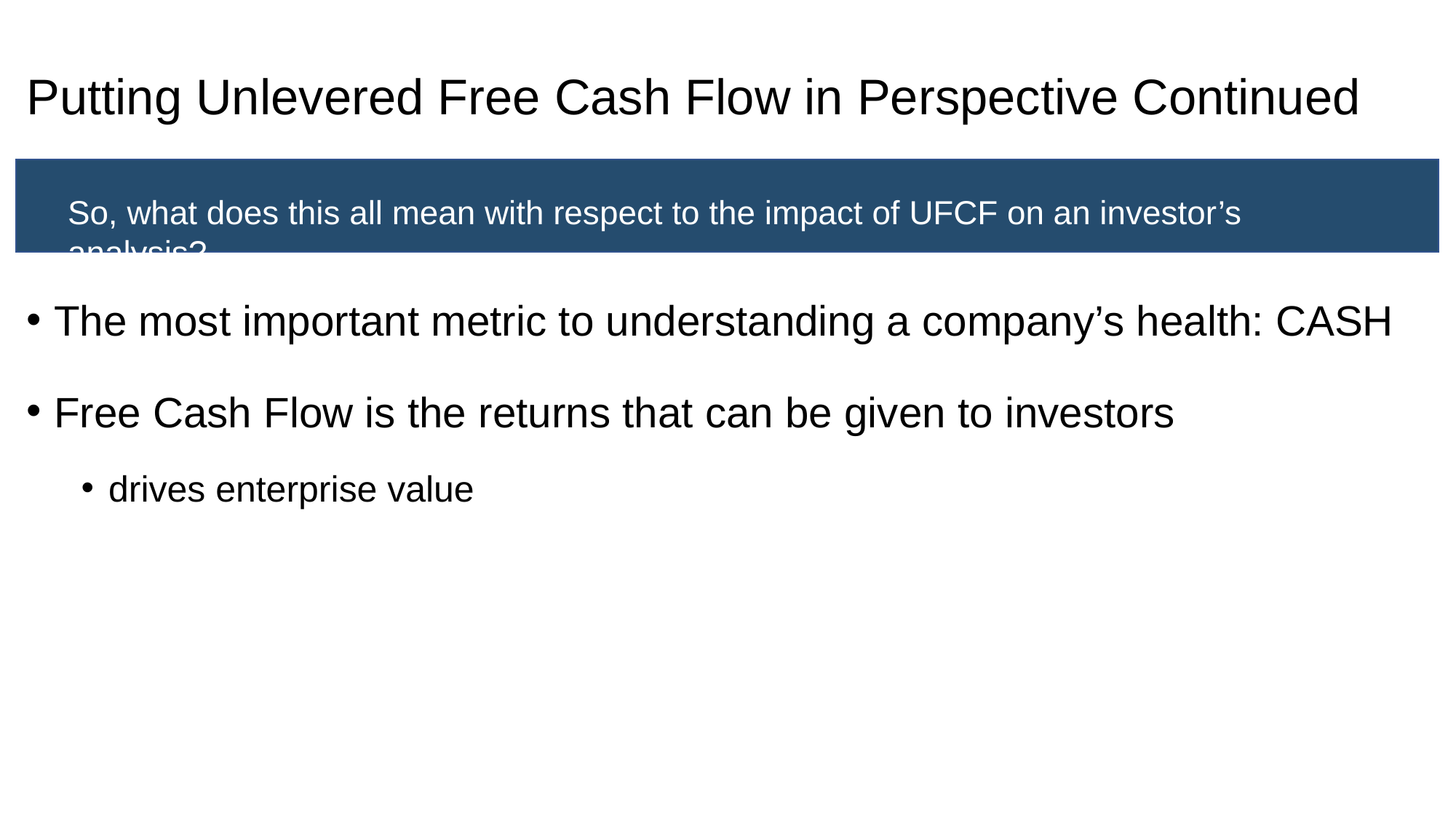

# Putting Unlevered Free Cash Flow in Perspective Continued
So, what does this all mean with respect to the impact of UFCF on an investor’s analysis?
The most important metric to understanding a company’s health: CASH
Free Cash Flow is the returns that can be given to investors
drives enterprise value